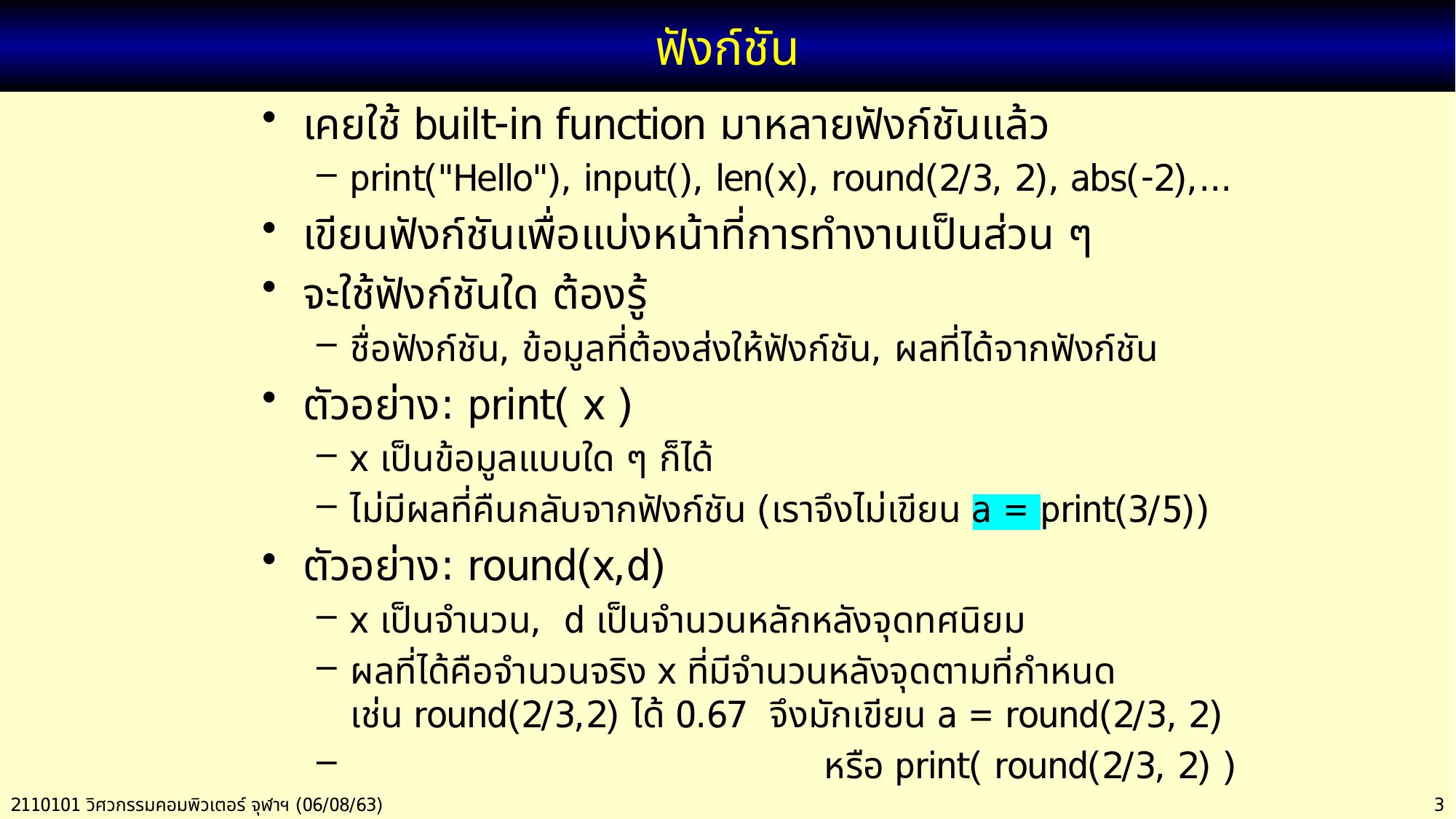

# ฟังก์ชัน
เคยใช้ built-in function มาหลายฟังก์ชันแล้ว
print("Hello"), input(), len(x), round(2/3, 2), abs(-2),...
เขียนฟังก์ชันเพื่อแบ่งหน้าที่การทำงานเป็นส่วน ๆ
จะใช้ฟังก์ชันใด ต้องรู้
ชื่อฟังก์ชัน, ข้อมูลที่ต้องส่งให้ฟังก์ชัน, ผลที่ได้จากฟังก์ชัน
ตัวอย่าง: print( x )
x เป็นข้อมูลแบบใด ๆ ก็ได้
ไม่มีผลที่คืนกลับจากฟังก์ชัน (เราจึงไม่เขียน a = print(3/5))
ตัวอย่าง: round(x,d)
x เป็นจำนวน,  d เป็นจำนวนหลักหลังจุดทศนิยม
ผลที่ได้คือจำนวนจริง x ที่มีจำนวนหลังจุดตามที่กำหนด
เช่น round(2/3,2) ได้ 0.67  จึงมักเขียน a = round(2/3, 2)
                                          หรือ print( round(2/3, 2) )